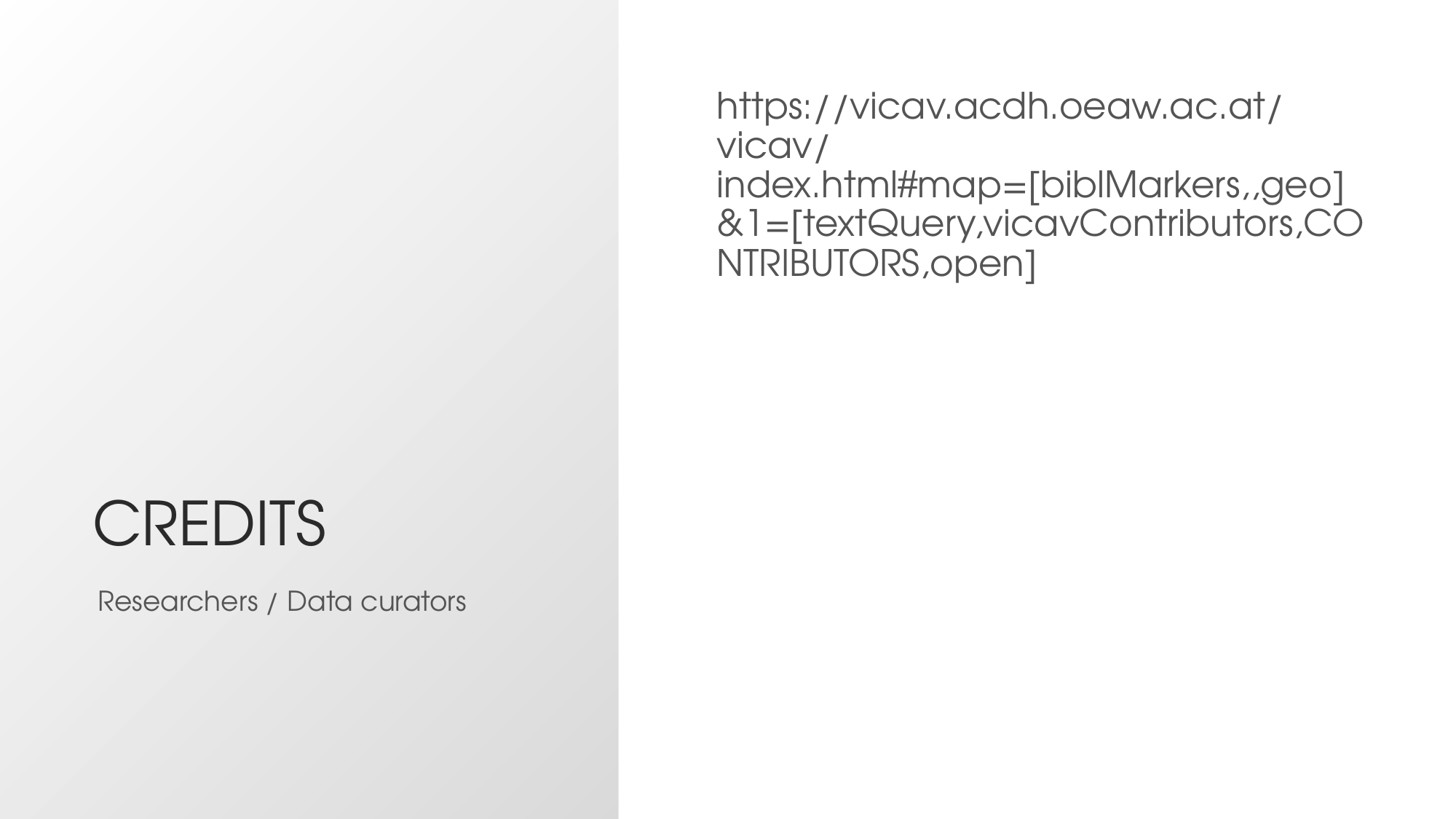

# Credits
https://vicav.acdh.oeaw.ac.at/vicav/index.html#map=[biblMarkers,,geo]&1=[textQuery,vicavContributors,CONTRIBUTORS,open]
Researchers / Data curators